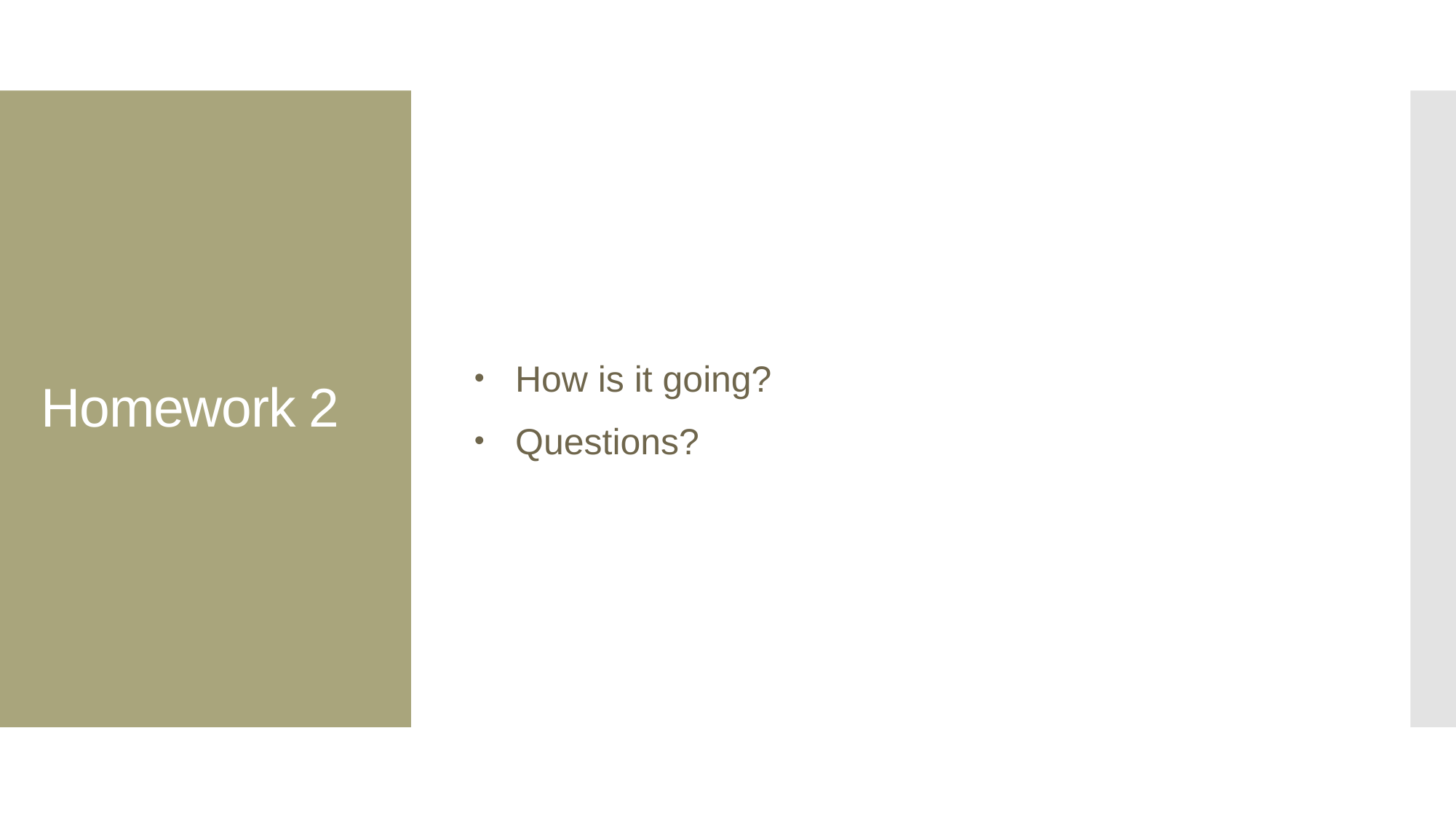

How is it going?
Questions?
# Homework 2